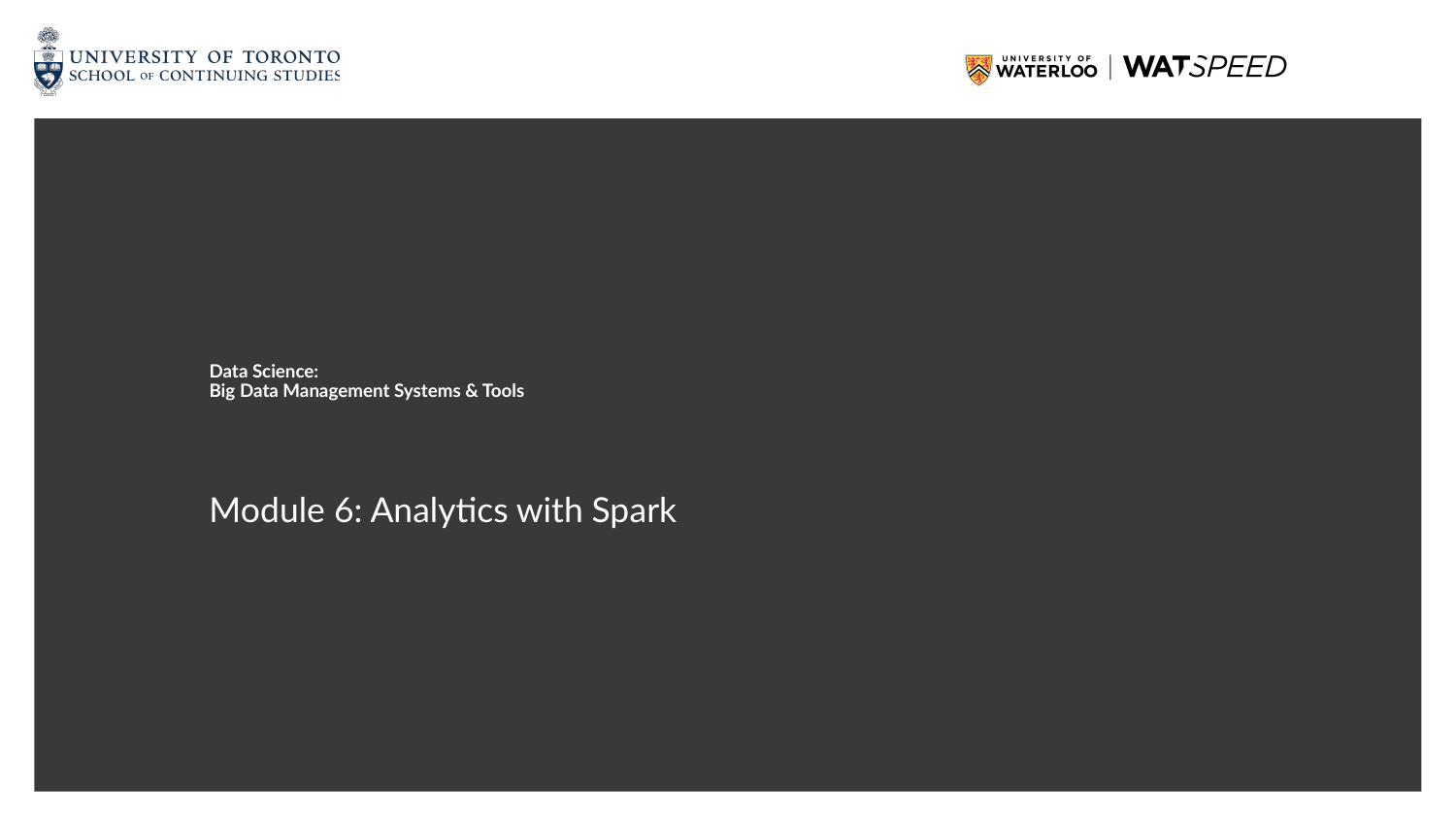

# Data Science: Big Data Management Systems & Tools

Module 6: Analytics with Spark